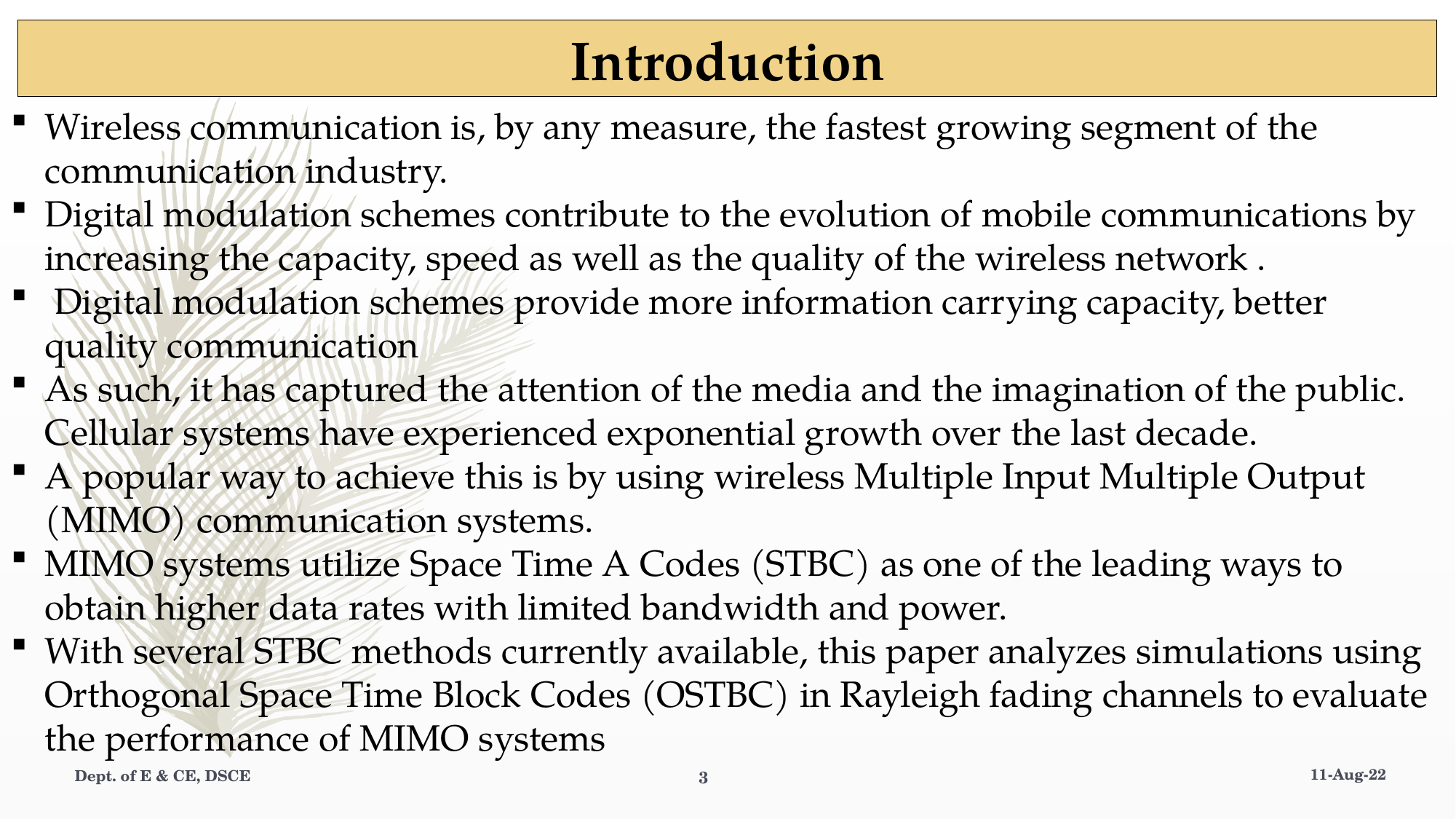

Introduction
Wireless communication is, by any measure, the fastest growing segment of the communication industry.
Digital modulation schemes contribute to the evolution of mobile communications by increasing the capacity, speed as well as the quality of the wireless network .
 Digital modulation schemes provide more information carrying capacity, better quality communication
As such, it has captured the attention of the media and the imagination of the public. Cellular systems have experienced exponential growth over the last decade.
A popular way to achieve this is by using wireless Multiple Input Multiple Output (MIMO) communication systems.
MIMO systems utilize Space Time A Codes (STBC) as one of the leading ways to obtain higher data rates with limited bandwidth and power.
With several STBC methods currently available, this paper analyzes simulations using Orthogonal Space Time Block Codes (OSTBC) in Rayleigh fading channels to evaluate the performance of MIMO systems
Dept. of E & CE, DSCE
3
11-Aug-22